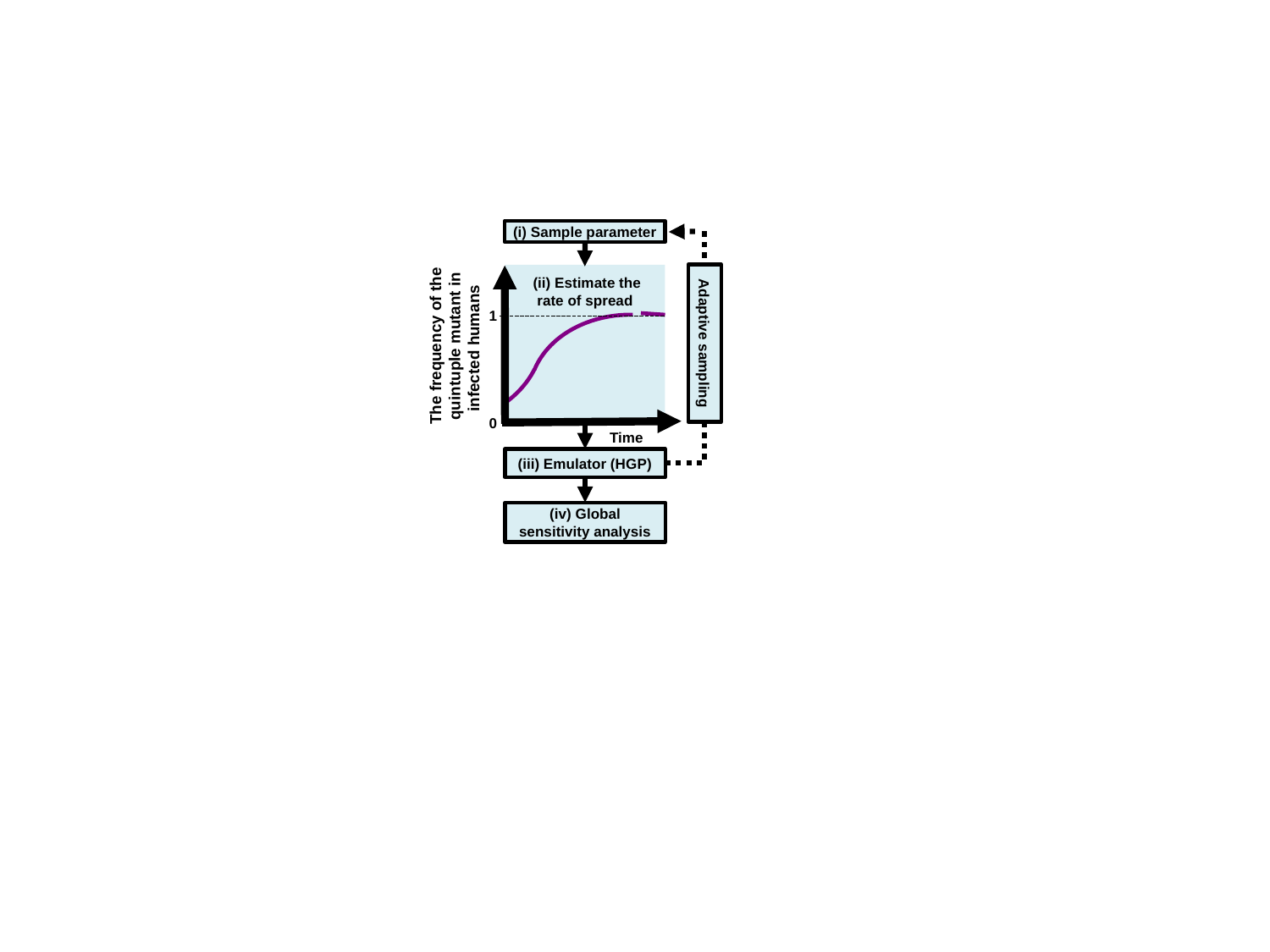

(i) Sample parameter

 (ii) Estimate the rate of spread

1

0
The frequency of the quintuple mutant in infected humans
Adaptive sampling
Time
(iii) Emulator (HGP)
(iv) Global sensitivity analysis